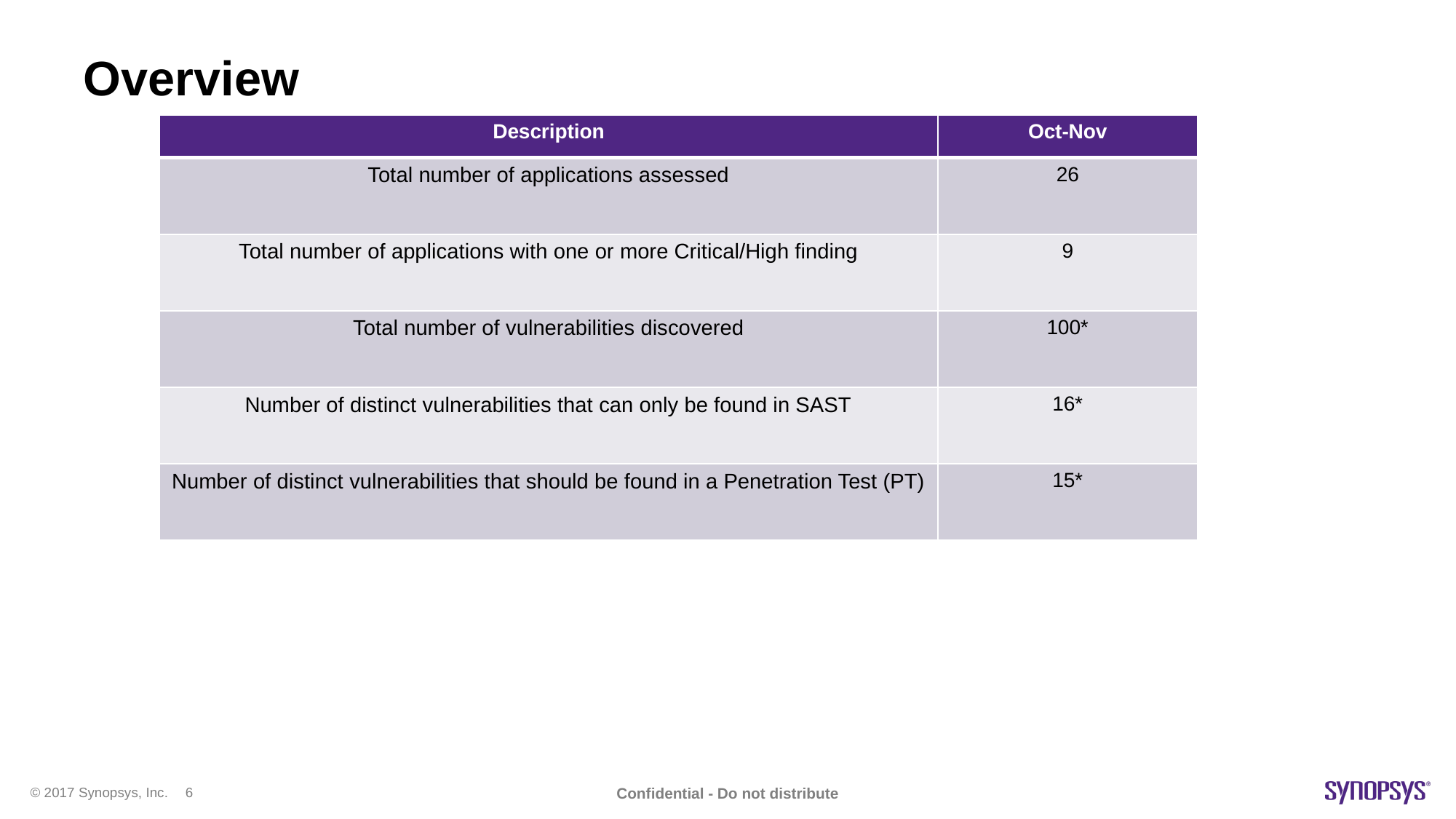

# Overview
| Description | Oct-Nov |
| --- | --- |
| Total number of applications assessed | 26 |
| Total number of applications with one or more Critical/High finding | 9 |
| Total number of vulnerabilities discovered | 100\* |
| Number of distinct vulnerabilities that can only be found in SAST | 16\* |
| Number of distinct vulnerabilities that should be found in a Penetration Test (PT) | 15\* |